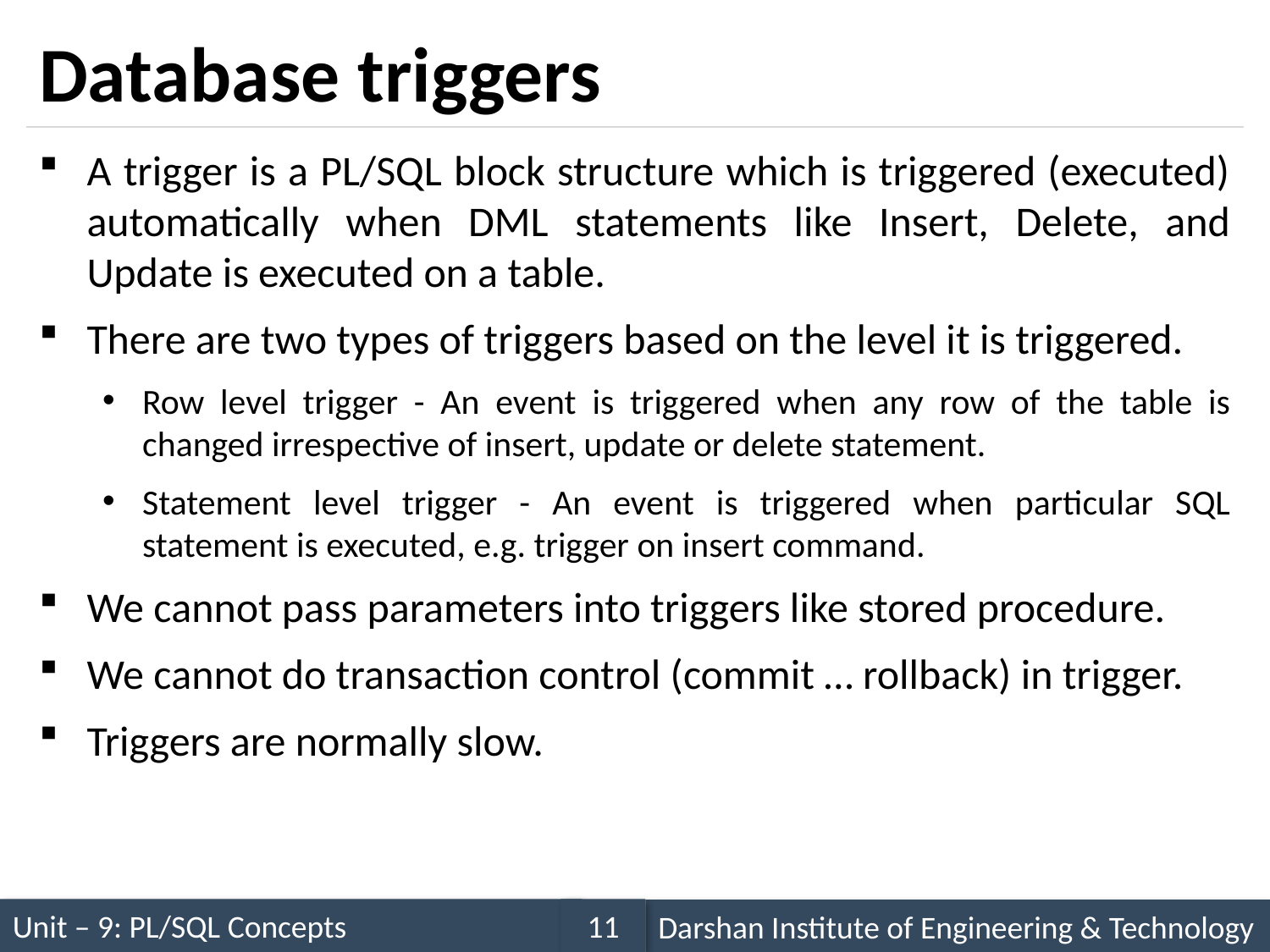

# Database triggers
A trigger is a PL/SQL block structure which is triggered (executed) automatically when DML statements like Insert, Delete, and Update is executed on a table.
There are two types of triggers based on the level it is triggered.
Row level trigger - An event is triggered when any row of the table is changed irrespective of insert, update or delete statement.
Statement level trigger - An event is triggered when particular SQL statement is executed, e.g. trigger on insert command.
We cannot pass parameters into triggers like stored procedure.
We cannot do transaction control (commit … rollback) in trigger.
Triggers are normally slow.